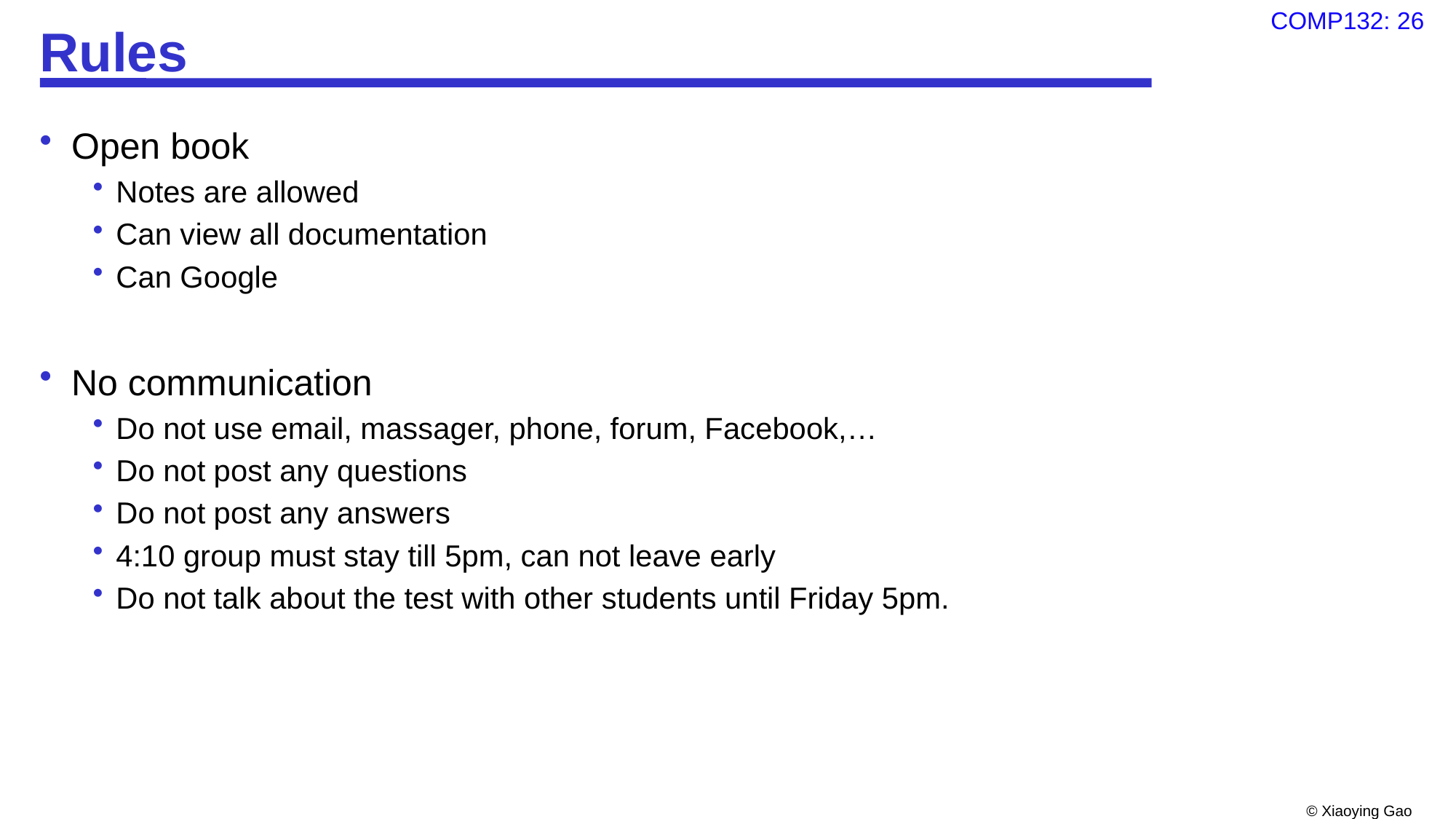

# Rules
Open book
Notes are allowed
Can view all documentation
Can Google

No communication
Do not use email, massager, phone, forum, Facebook,…
Do not post any questions
Do not post any answers
4:10 group must stay till 5pm, can not leave early
Do not talk about the test with other students until Friday 5pm.